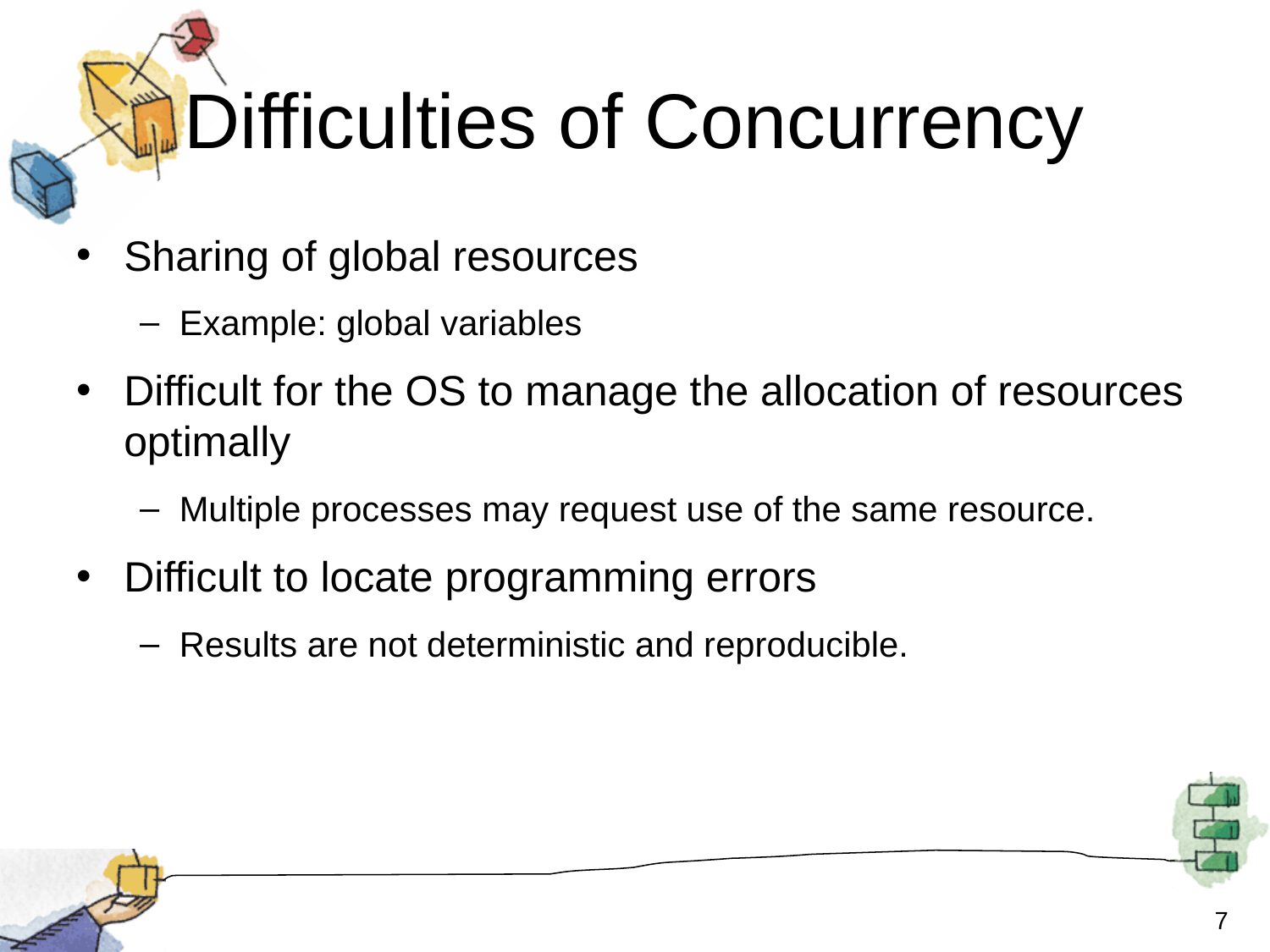

# Difficulties of Concurrency
Sharing of global resources
Example: global variables
Difficult for the OS to manage the allocation of resources optimally
Multiple processes may request use of the same resource.
Difficult to locate programming errors
Results are not deterministic and reproducible.